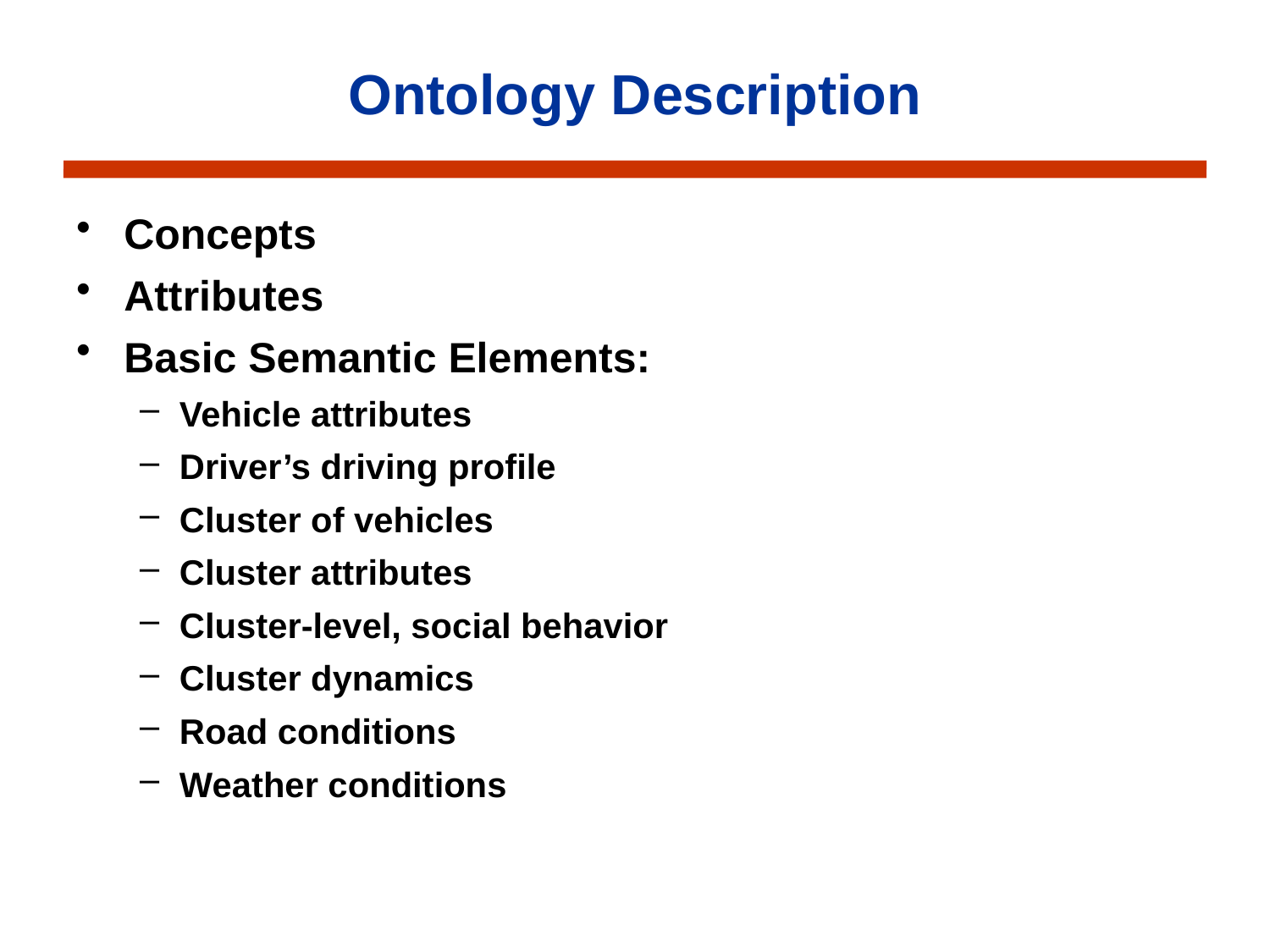

# Ontology Description

Concepts
Attributes
Basic Semantic Elements:
Vehicle attributes
Driver’s driving profile
Cluster of vehicles
Cluster attributes
Cluster-level, social behavior
Cluster dynamics
Road conditions
Weather conditions